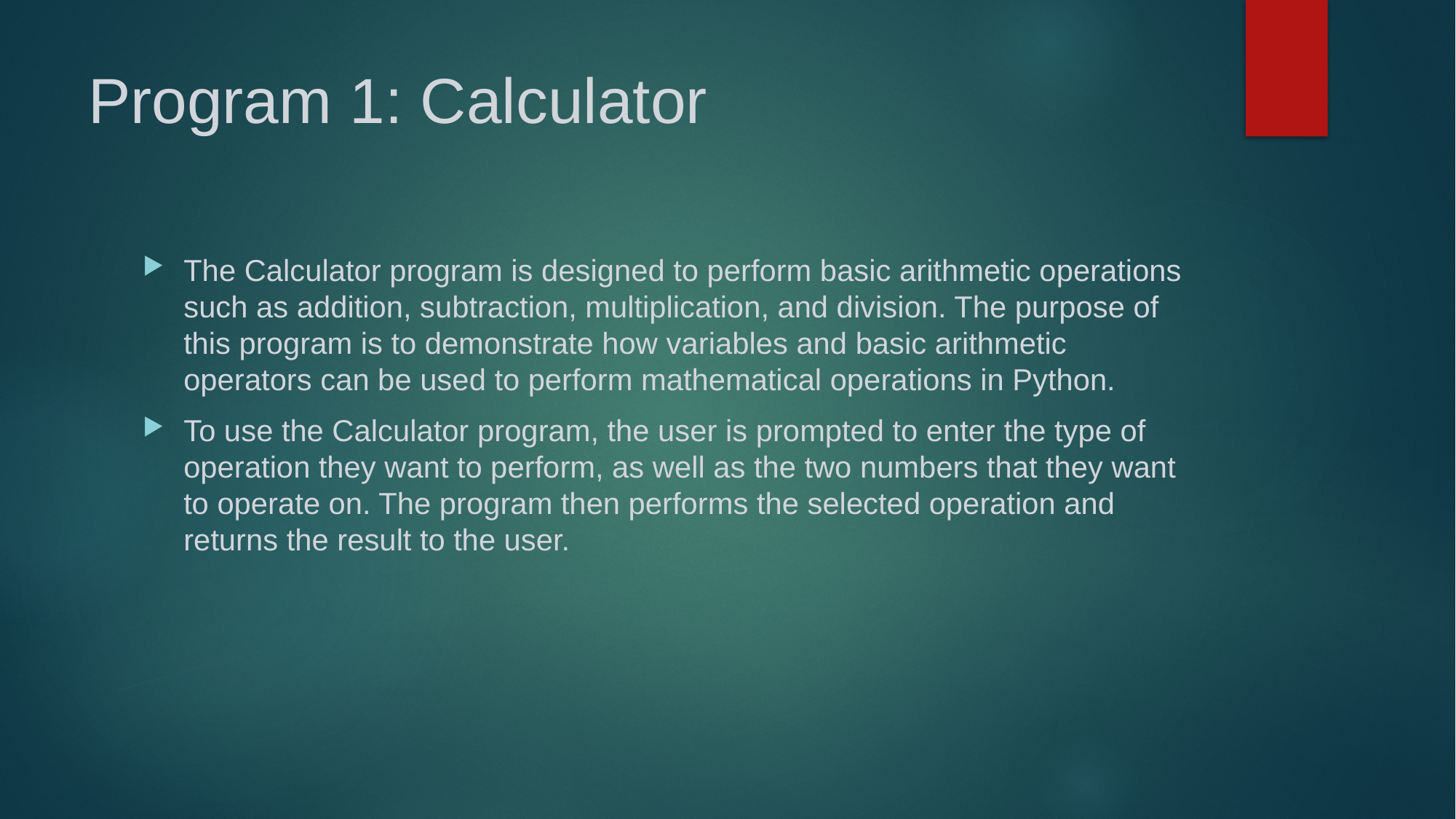

# Program 1: Calculator
The Calculator program is designed to perform basic arithmetic operations such as addition, subtraction, multiplication, and division. The purpose of this program is to demonstrate how variables and basic arithmetic operators can be used to perform mathematical operations in Python.
To use the Calculator program, the user is prompted to enter the type of operation they want to perform, as well as the two numbers that they want to operate on. The program then performs the selected operation and returns the result to the user.